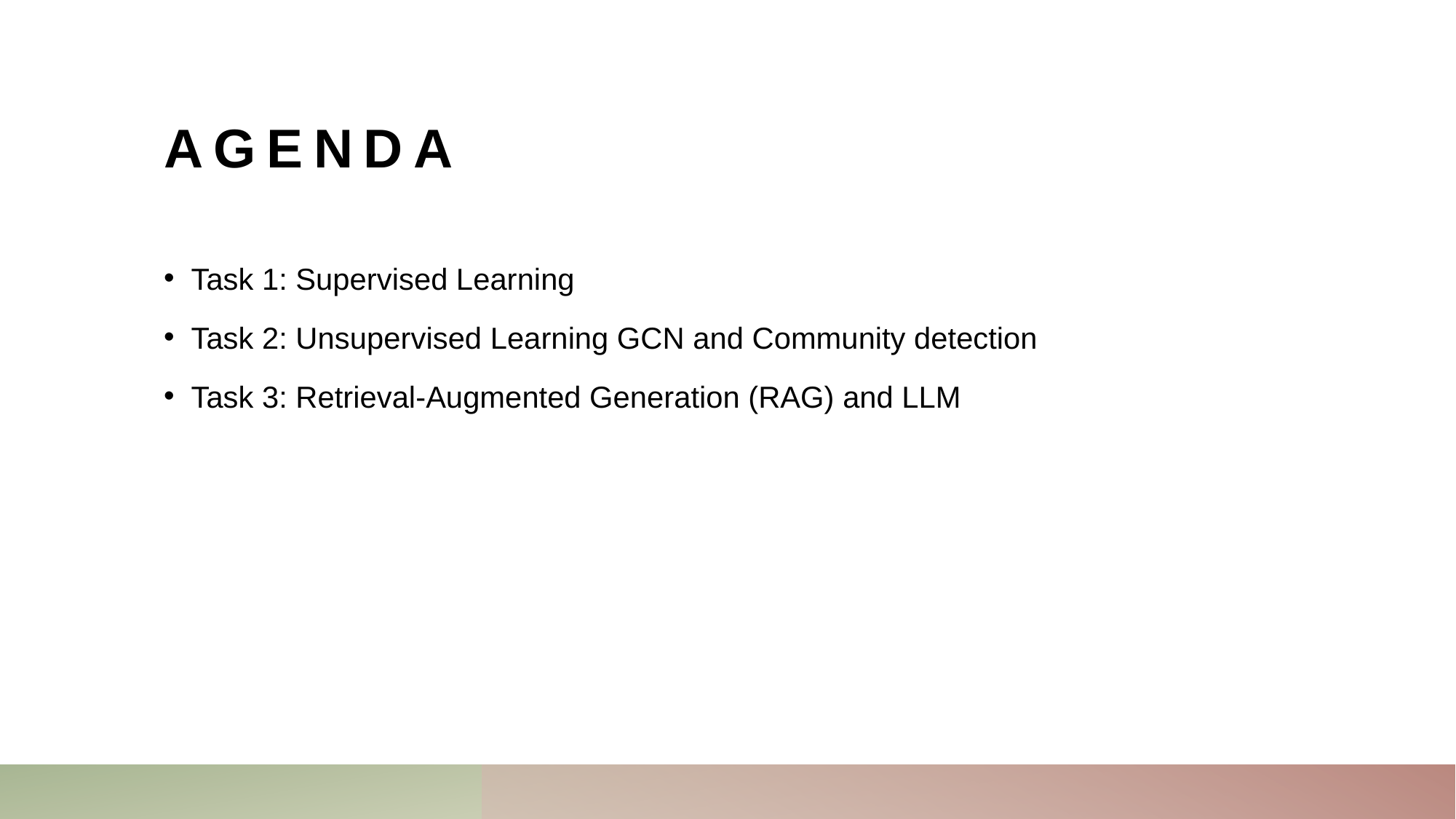

# Agenda
Task 1: Supervised Learning
Task 2: Unsupervised Learning GCN and Community detection
Task 3: Retrieval-Augmented Generation (RAG) and LLM